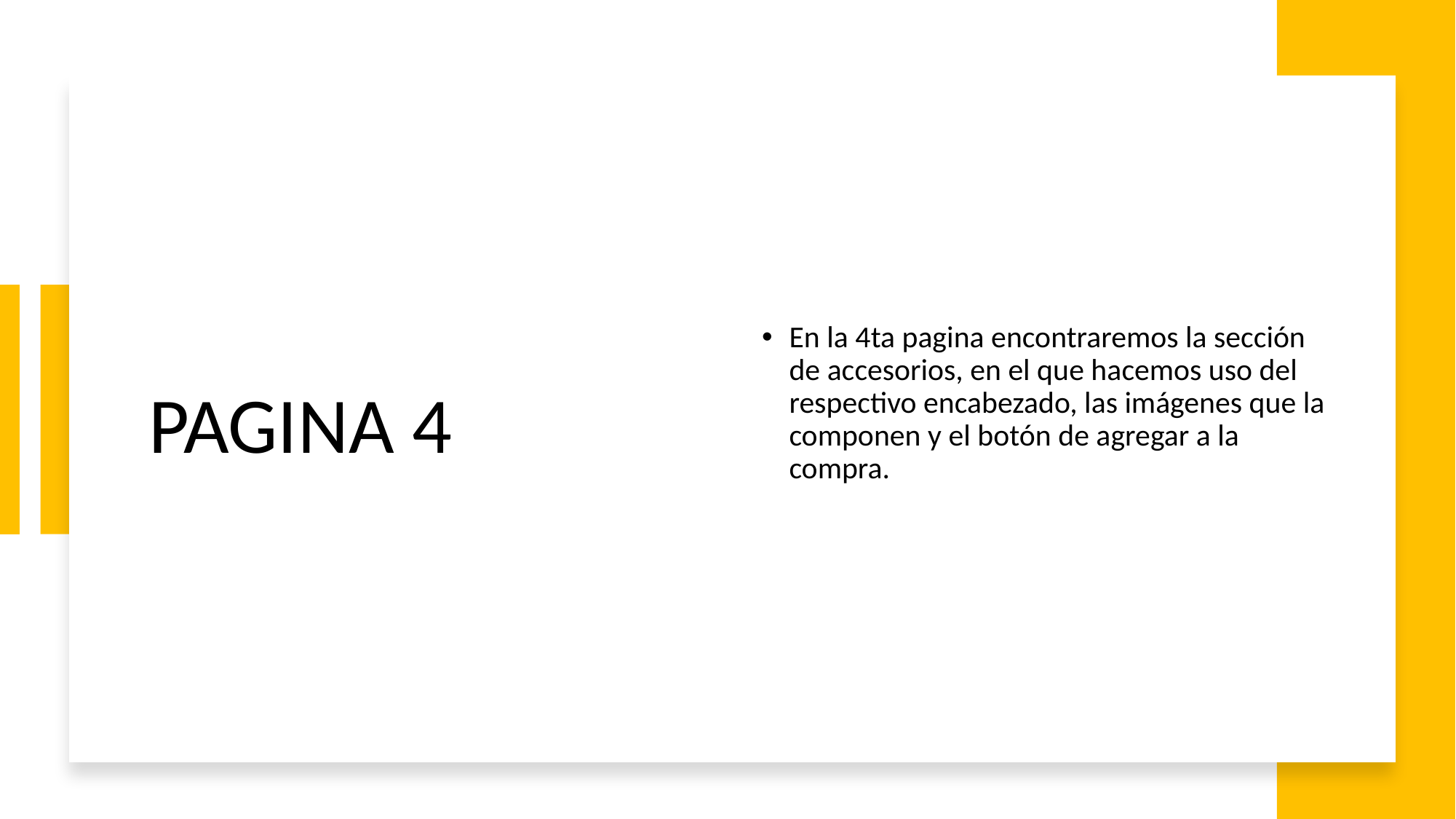

# PAGINA 4
En la 4ta pagina encontraremos la sección de accesorios, en el que hacemos uso del respectivo encabezado, las imágenes que la componen y el botón de agregar a la compra.